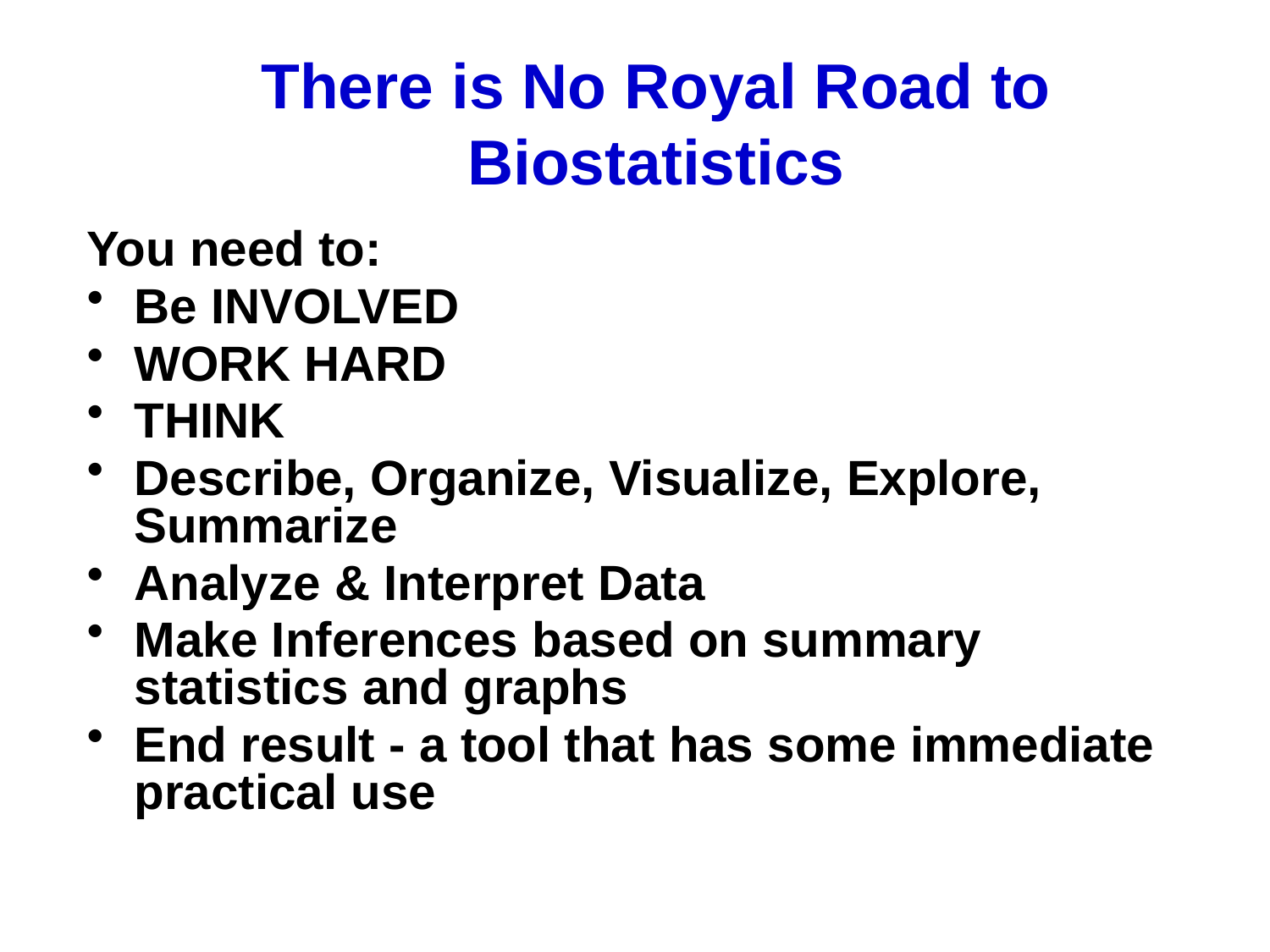

There is No Royal Road to Biostatistics
You need to:
Be INVOLVED
WORK HARD
THINK
Describe, Organize, Visualize, Explore, Summarize
Analyze & Interpret Data
Make Inferences based on summary statistics and graphs
End result - a tool that has some immediate practical use